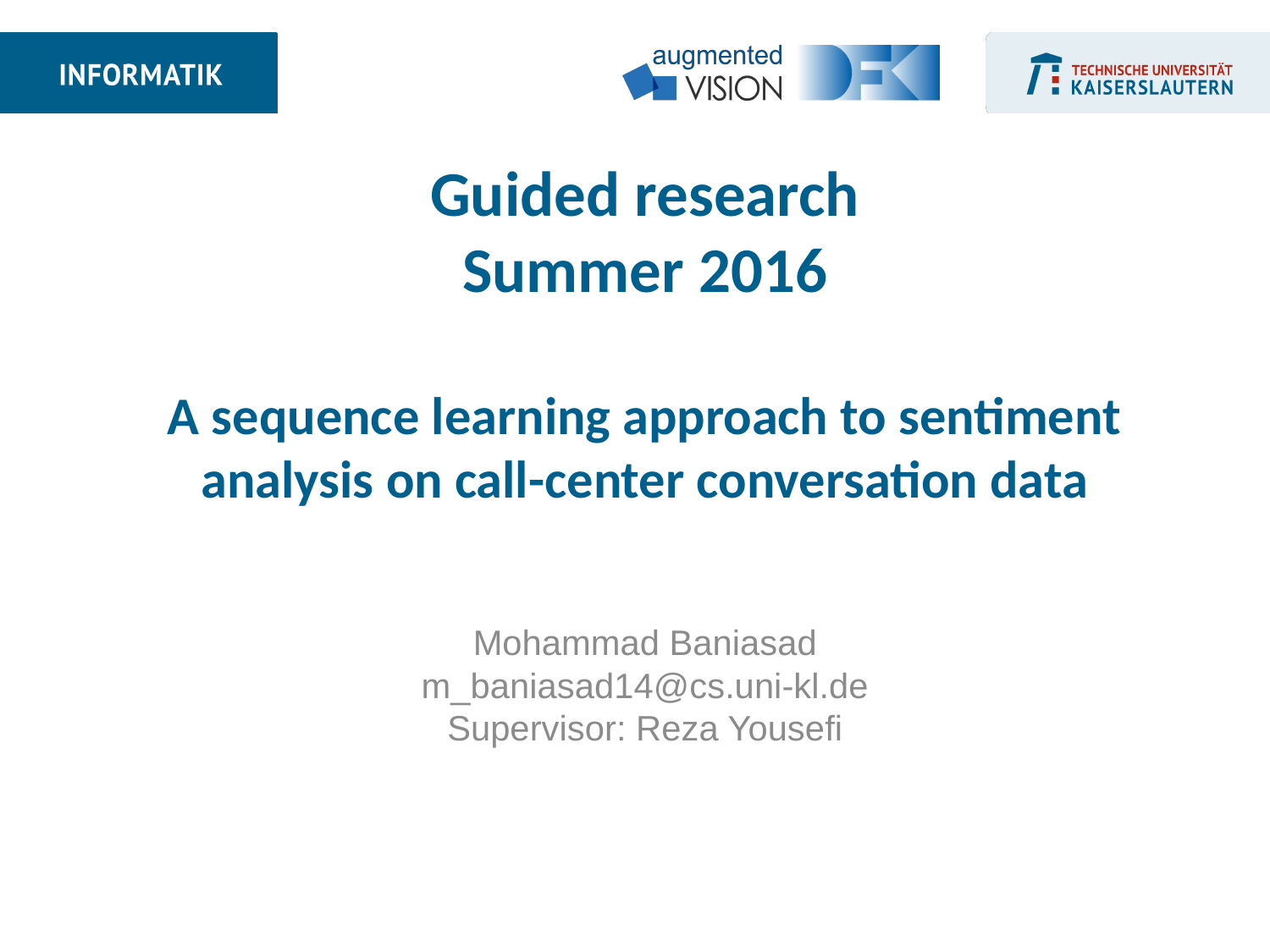

Guided research
Summer 2016
A sequence learning approach to sentiment analysis on call-center conversation data

Mohammad Baniasad
m_baniasad14@cs.uni-kl.de
Supervisor: Reza Yousefi